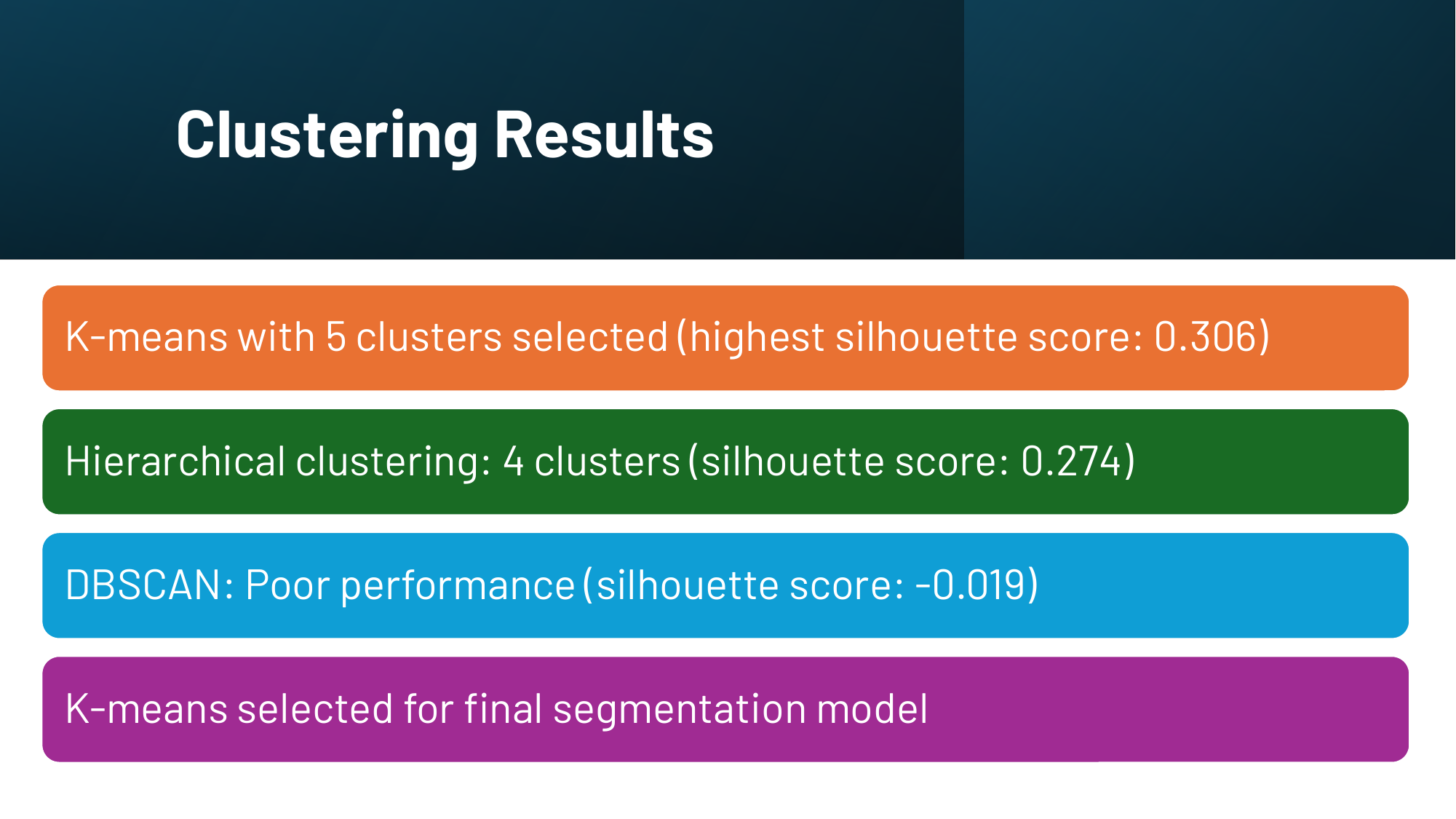

# Clustering Results
K-means with 5 clusters selected (highest silhouette score: 0.306)
Hierarchical clustering: 4 clusters (silhouette score: 0.274)
DBSCAN: Poor performance (silhouette score: -0.019)
K-means selected for final segmentation model